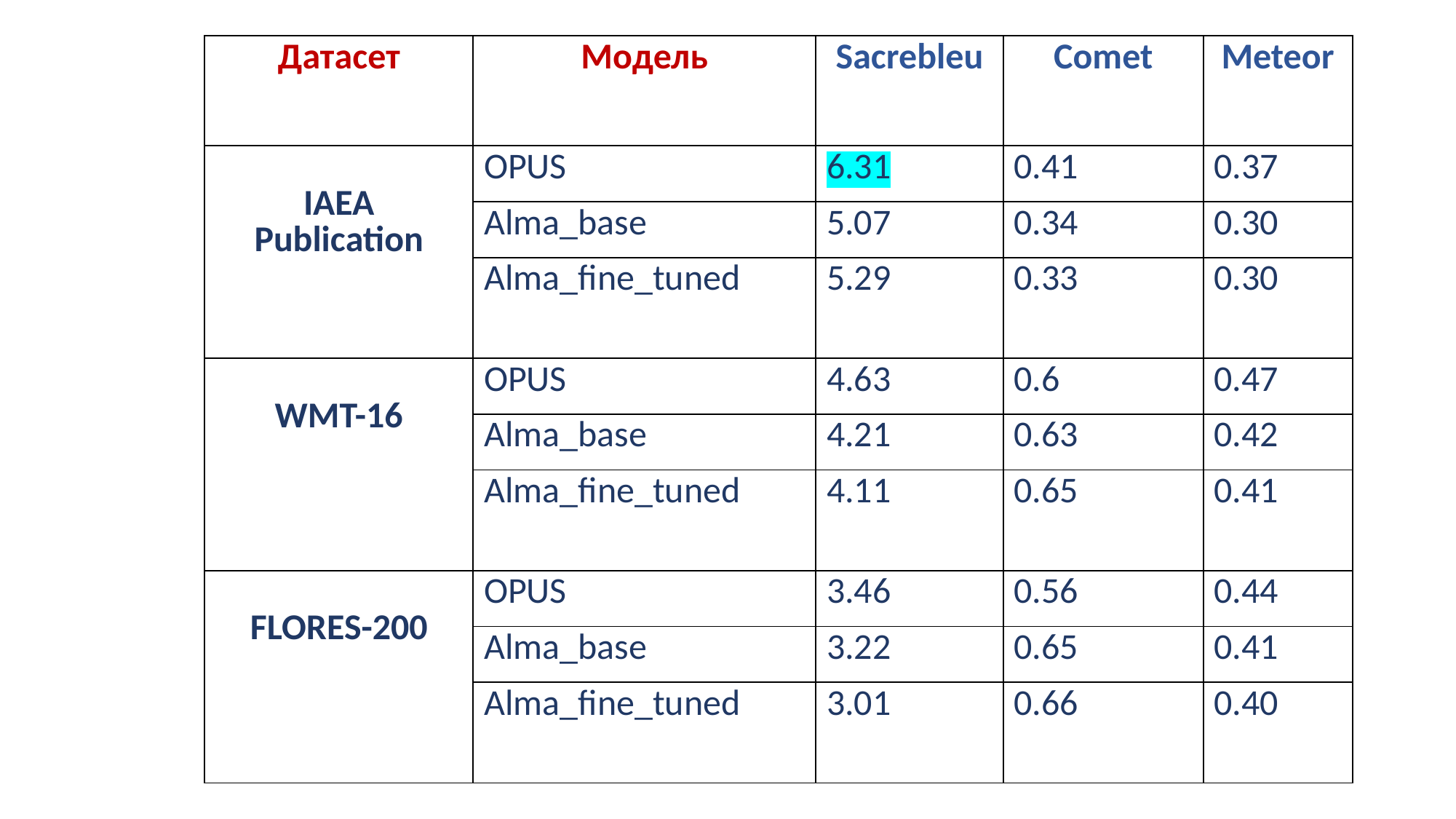

| Датасет | Модель | Sacrebleu | Comet | Meteor |
| --- | --- | --- | --- | --- |
| IAEA Publication | OPUS | 6.31 | 0.41 | 0.37 |
|  | Alma\_base | 5.07 | 0.34 | 0.30 |
|  | Alma\_fine\_tuned | 5.29 | 0.33 | 0.30 |
| WMT-16 | OPUS | 4.63 | 0.6 | 0.47 |
|  | Alma\_base | 4.21 | 0.63 | 0.42 |
|  | Alma\_fine\_tuned | 4.11 | 0.65 | 0.41 |
| FLORES-200 | OPUS | 3.46 | 0.56 | 0.44 |
|  | Alma\_base | 3.22 | 0.65 | 0.41 |
|  | Alma\_fine\_tuned | 3.01 | 0.66 | 0.40 |